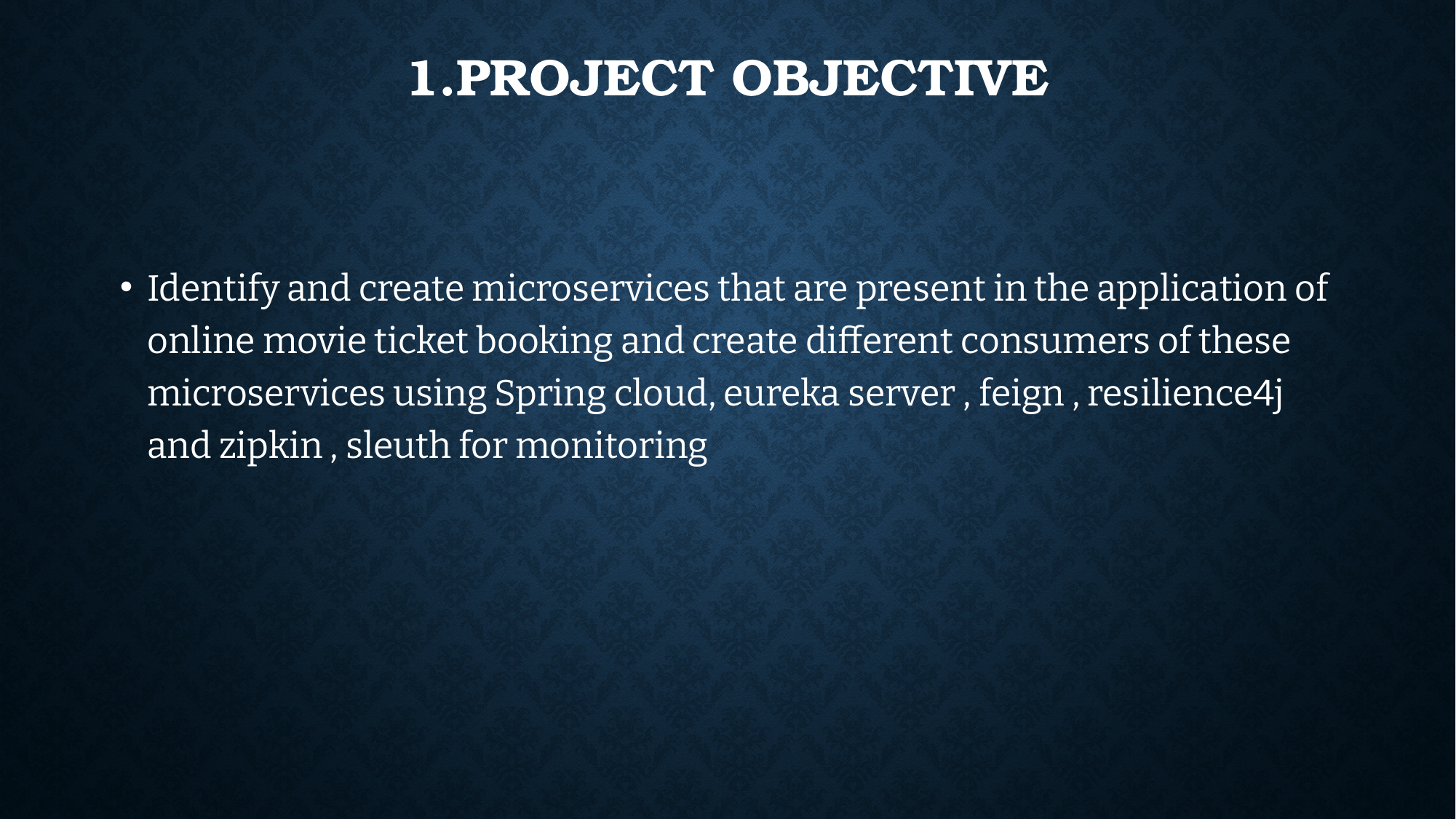

# 1.Project objective
Identify and create microservices that are present in the application of online movie ticket booking and create different consumers of these microservices using Spring cloud, eureka server , feign , resilience4j and zipkin , sleuth for monitoring